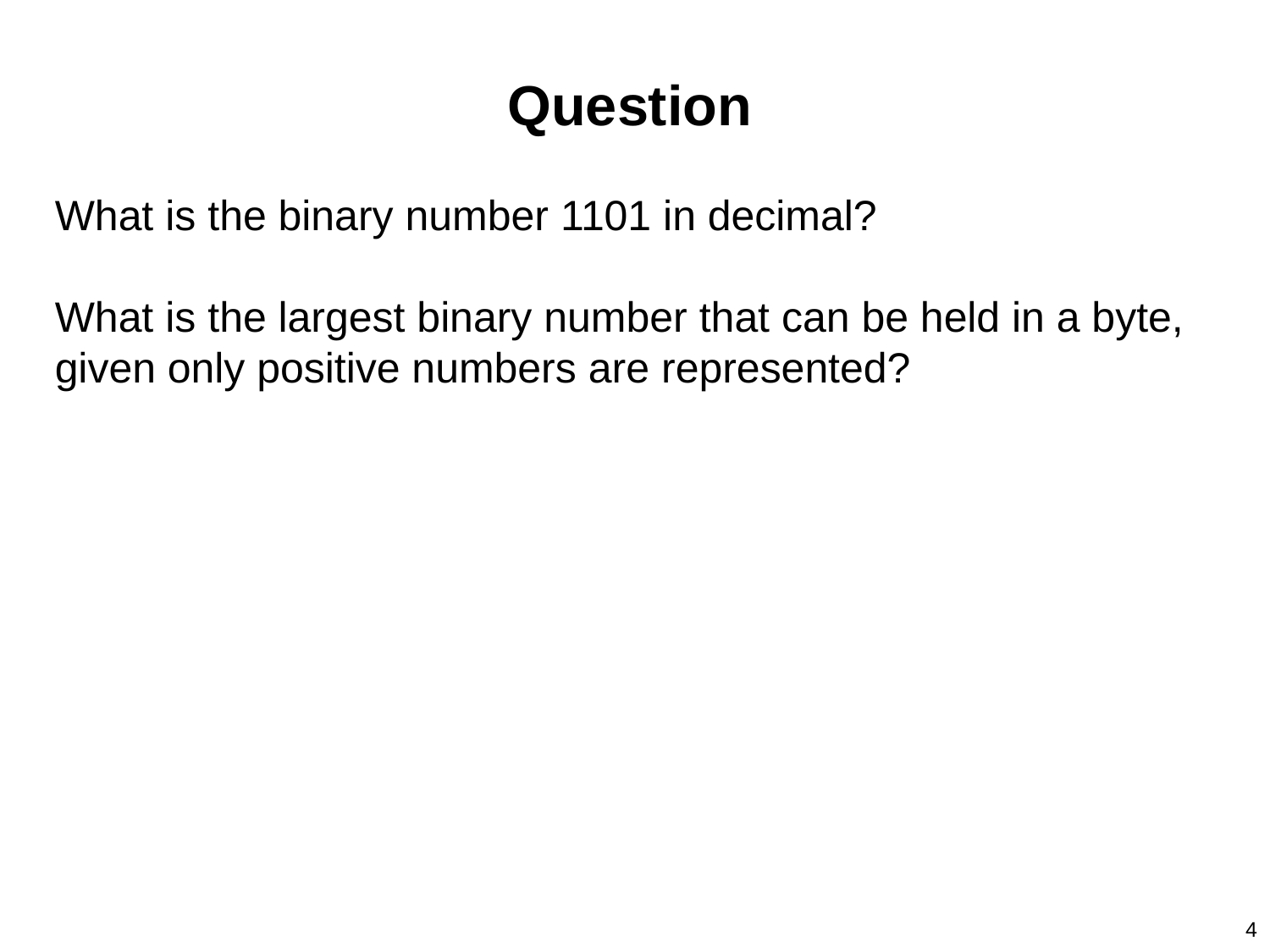

Question

What is the binary number 1101 in decimal?

What is the largest binary number that can be held in a byte, given only positive numbers are represented?

4